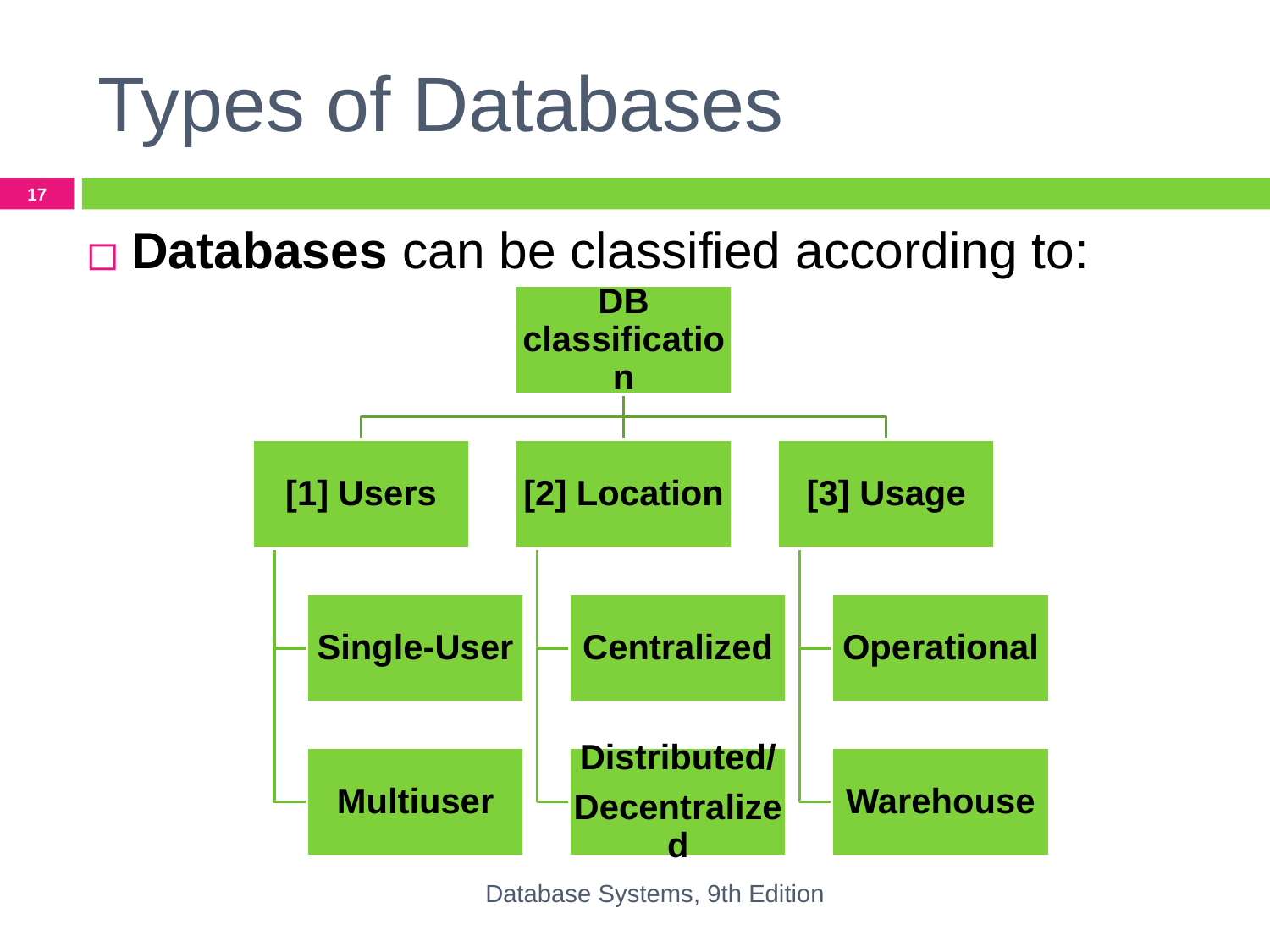

# Types of Databases
17
Databases can be classified according to:

DB classification

[1] Users

[2] Location

[3] Usage

Single-User

Centralized

Operational

Multiuser

Distributed/
Decentralized

Warehouse
Database Systems, 9th Edition